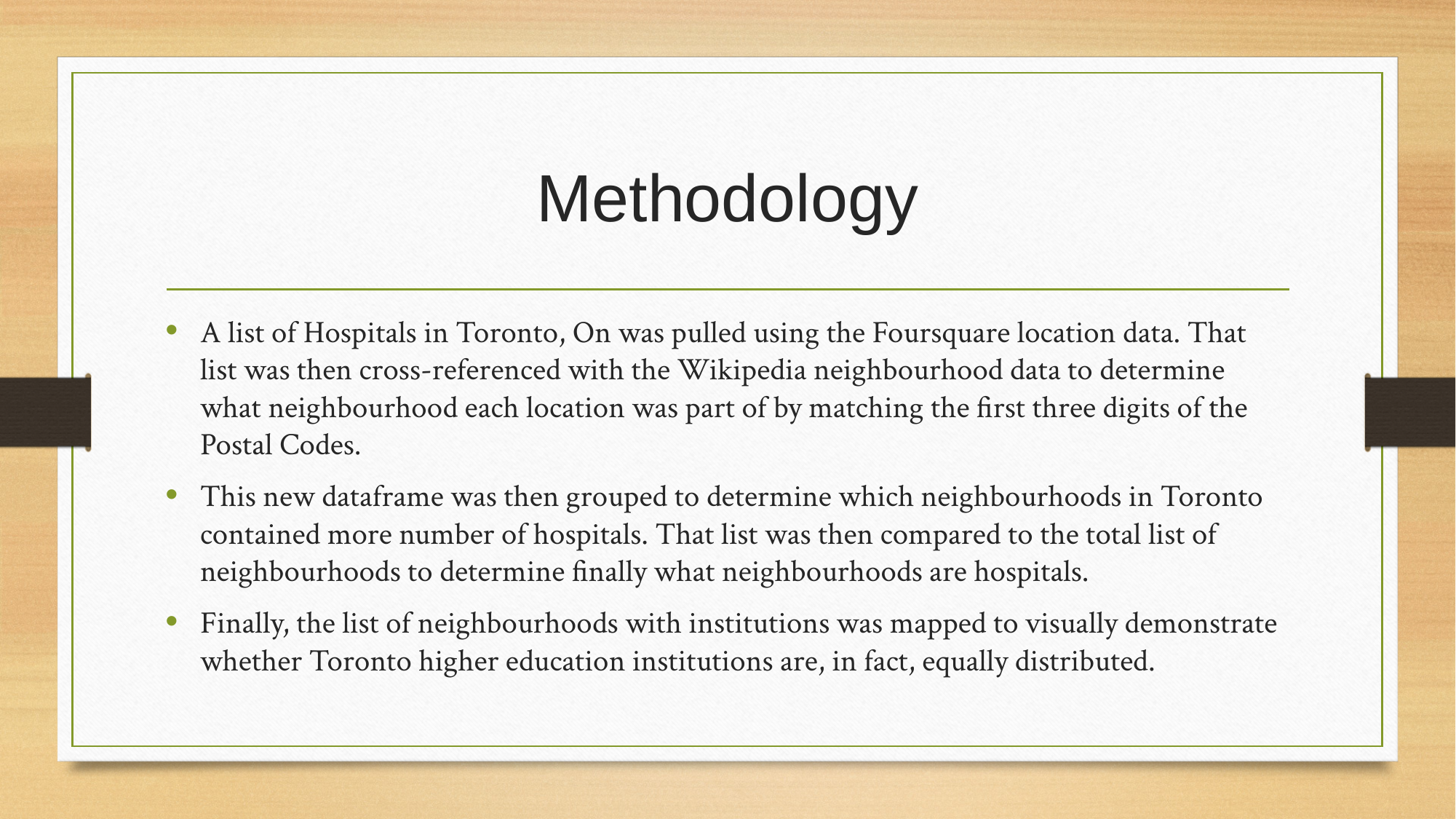

# Methodology
A list of Hospitals in Toronto, On was pulled using the Foursquare location data. That list was then cross-referenced with the Wikipedia neighbourhood data to determine what neighbourhood each location was part of by matching the first three digits of the Postal Codes.
This new dataframe was then grouped to determine which neighbourhoods in Toronto contained more number of hospitals. That list was then compared to the total list of neighbourhoods to determine finally what neighbourhoods are hospitals.
Finally, the list of neighbourhoods with institutions was mapped to visually demonstrate whether Toronto higher education institutions are, in fact, equally distributed.